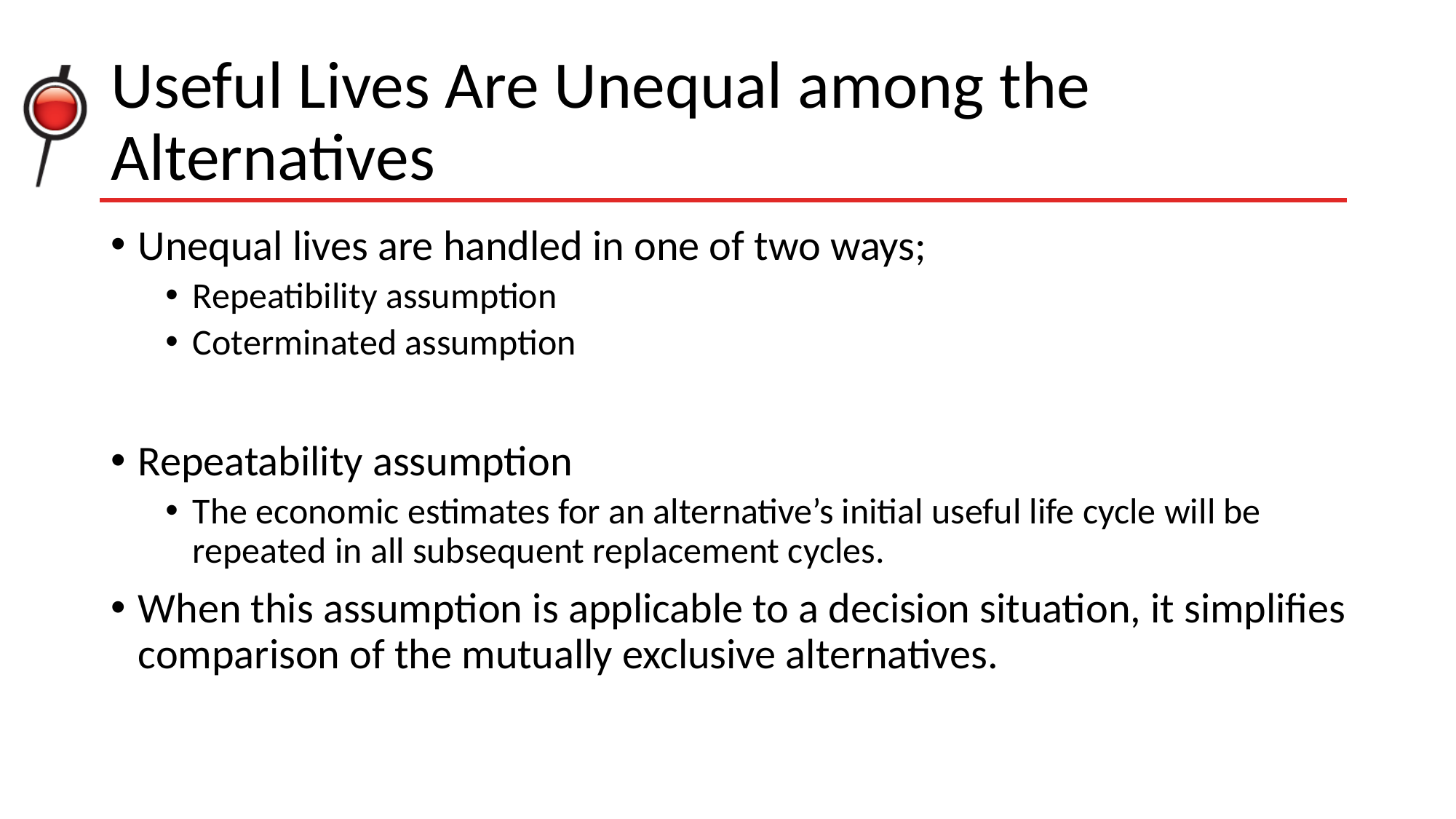

# Useful Lives Are Unequal among the Alternatives
Unequal lives are handled in one of two ways;
Repeatibility assumption
Coterminated assumption

Repeatability assumption
The economic estimates for an alternative’s initial useful life cycle will be repeated in all subsequent replacement cycles.
When this assumption is applicable to a decision situation, it simplifies comparison of the mutually exclusive alternatives.